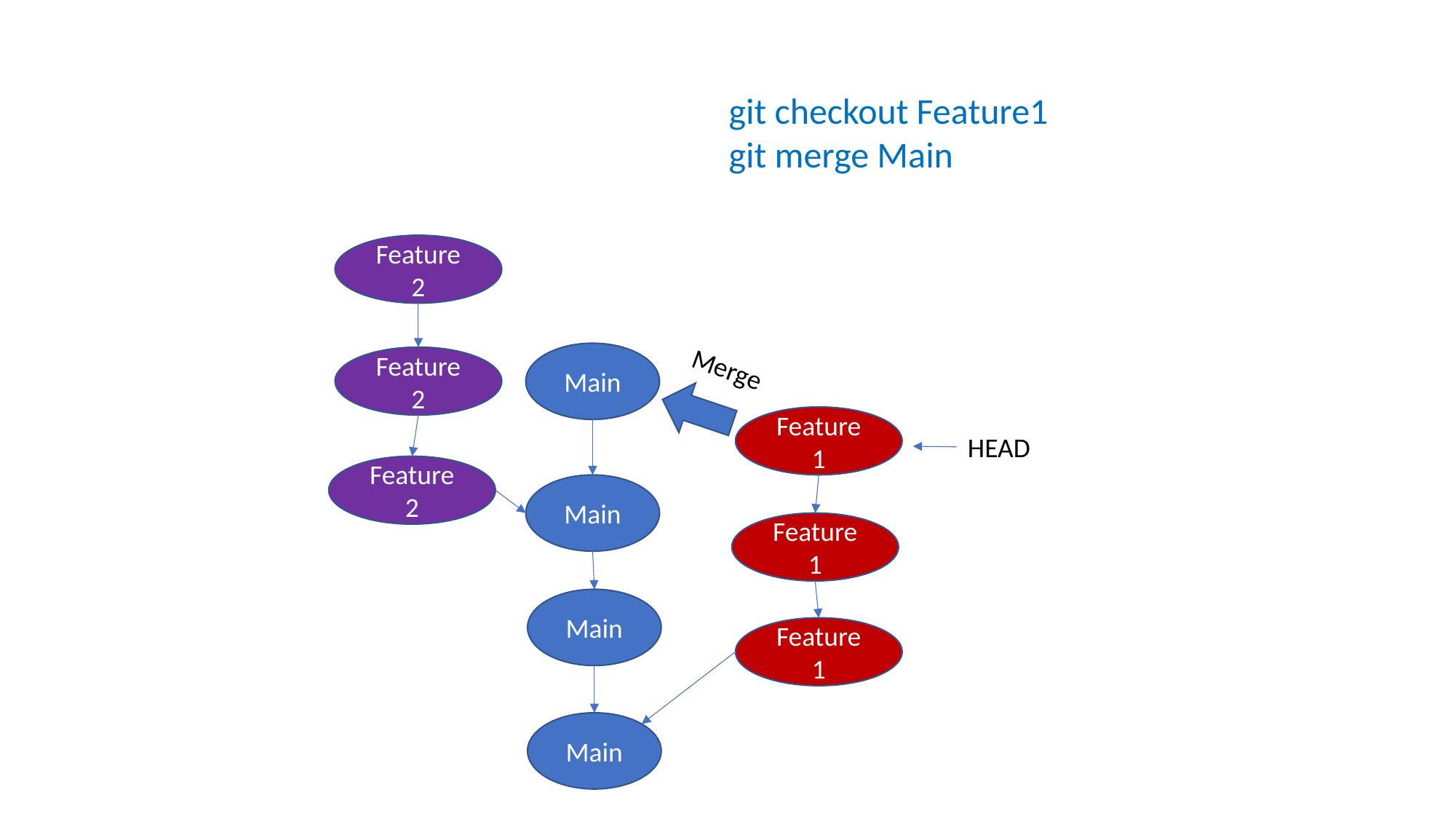

git checkout Feature1
git merge Main
Feature 2
Main
Merge
Feature 2

Feature 1
HEAD
Feature 2
Main
Feature 1
Main
Feature 1
Main